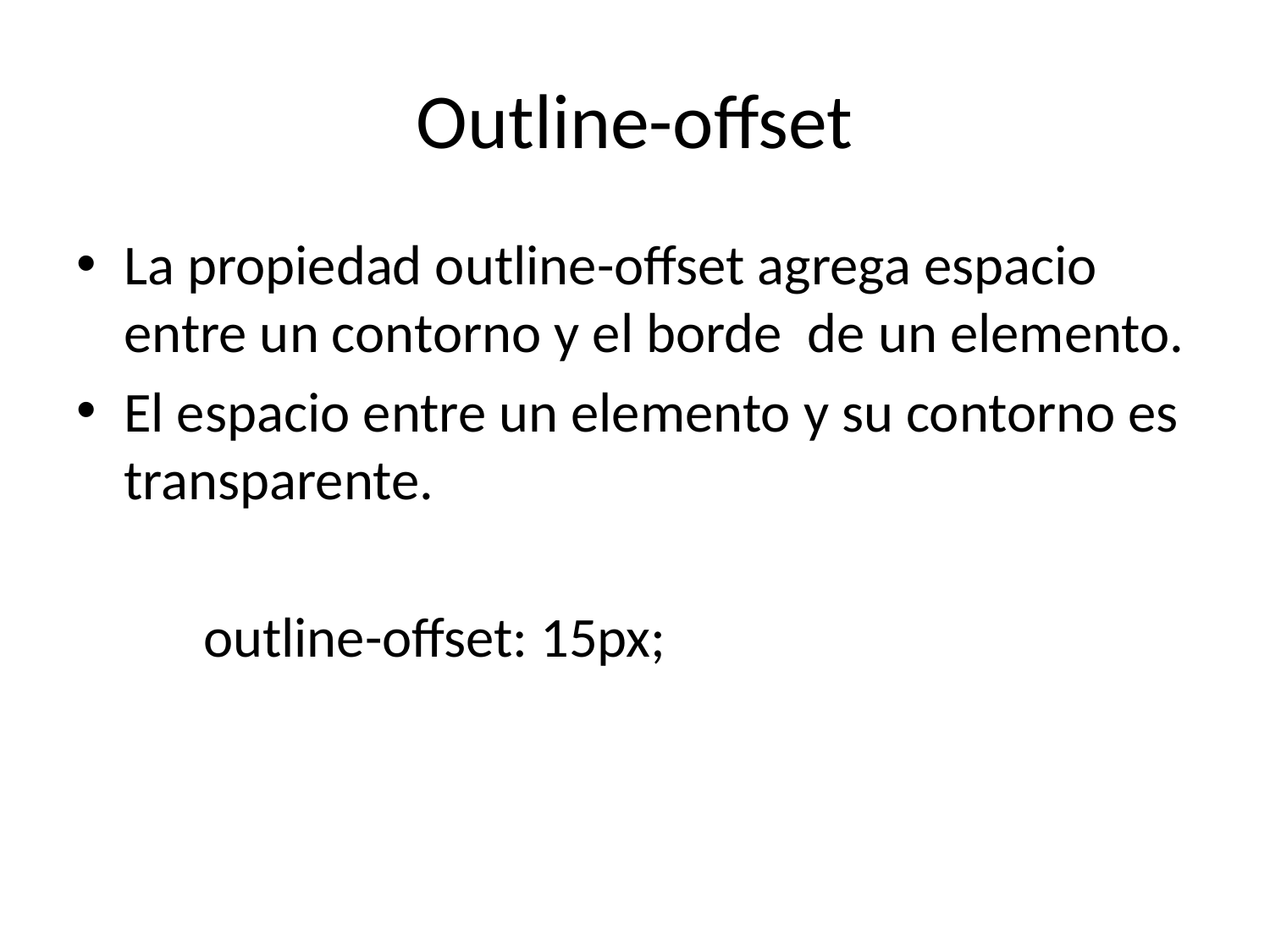

# Outline-offset
La propiedad outline-offset agrega espacio entre un contorno y el borde  de un elemento.
El espacio entre un elemento y su contorno es transparente.

	outline-offset: 15px;